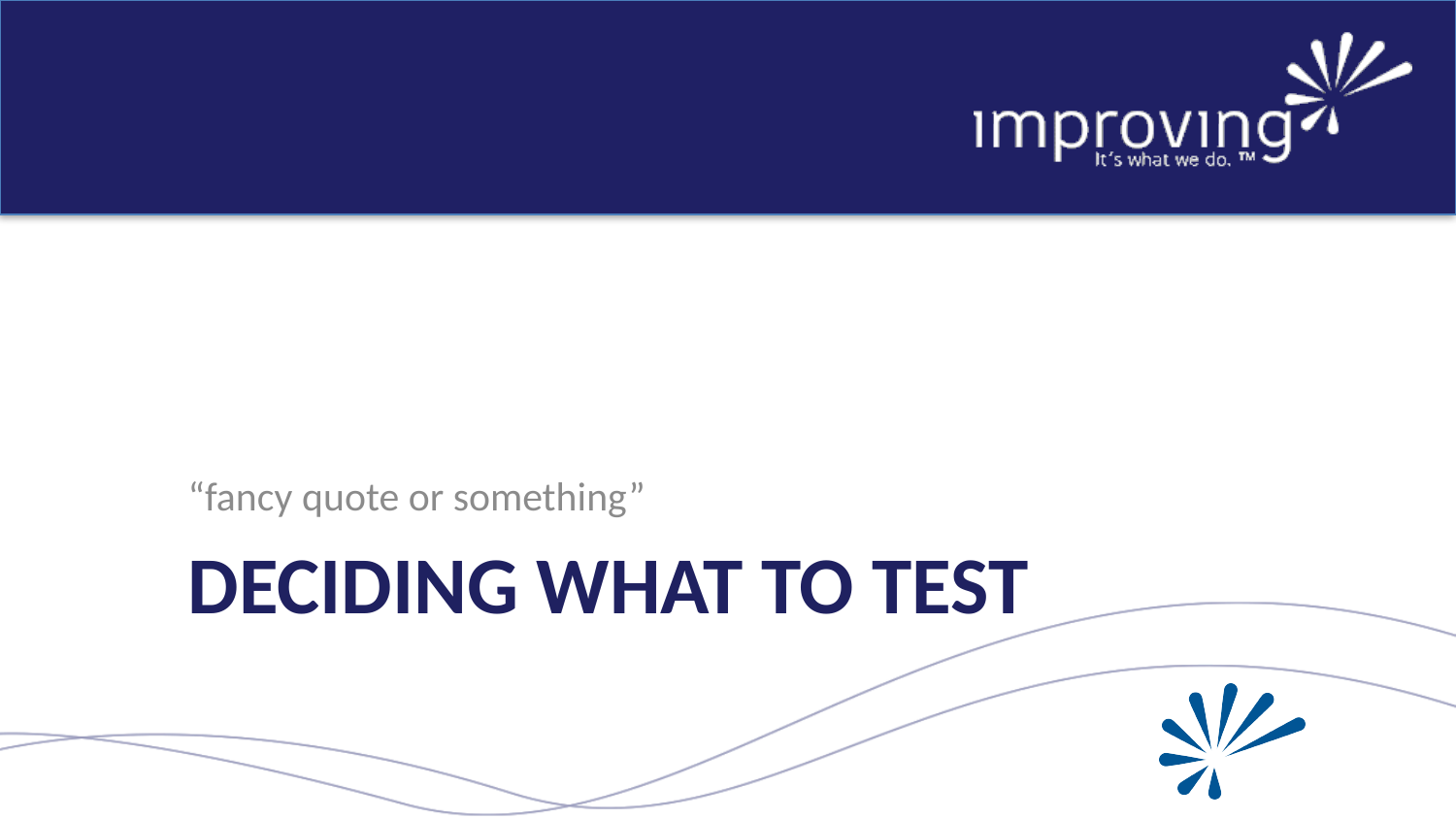

“fancy quote or something”
# Deciding What to test